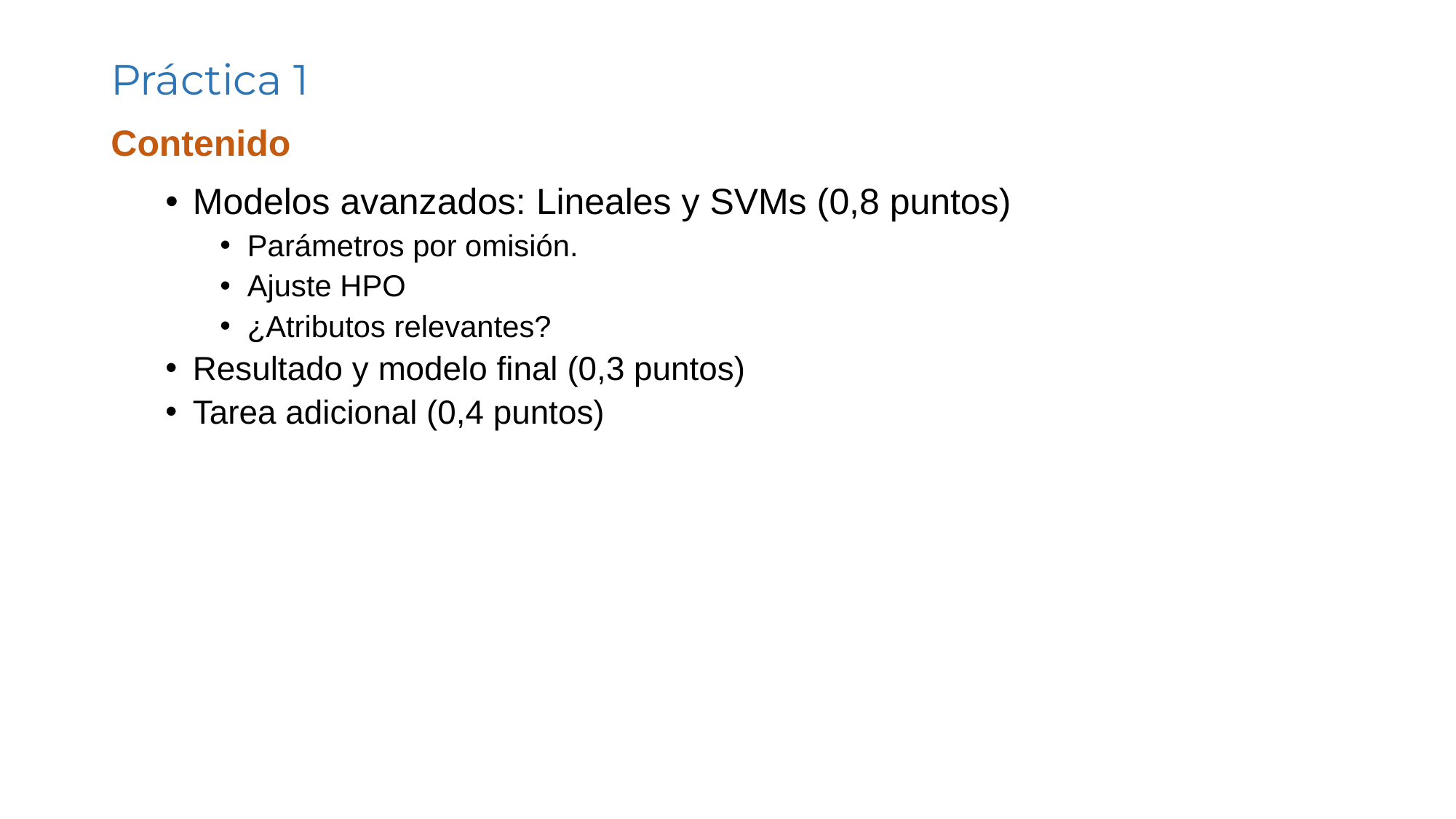

# Práctica 1
Contenido
Modelos avanzados: Lineales y SVMs (0,8 puntos)
Parámetros por omisión.
Ajuste HPO
¿Atributos relevantes?
Resultado y modelo final (0,3 puntos)
Tarea adicional (0,4 puntos)